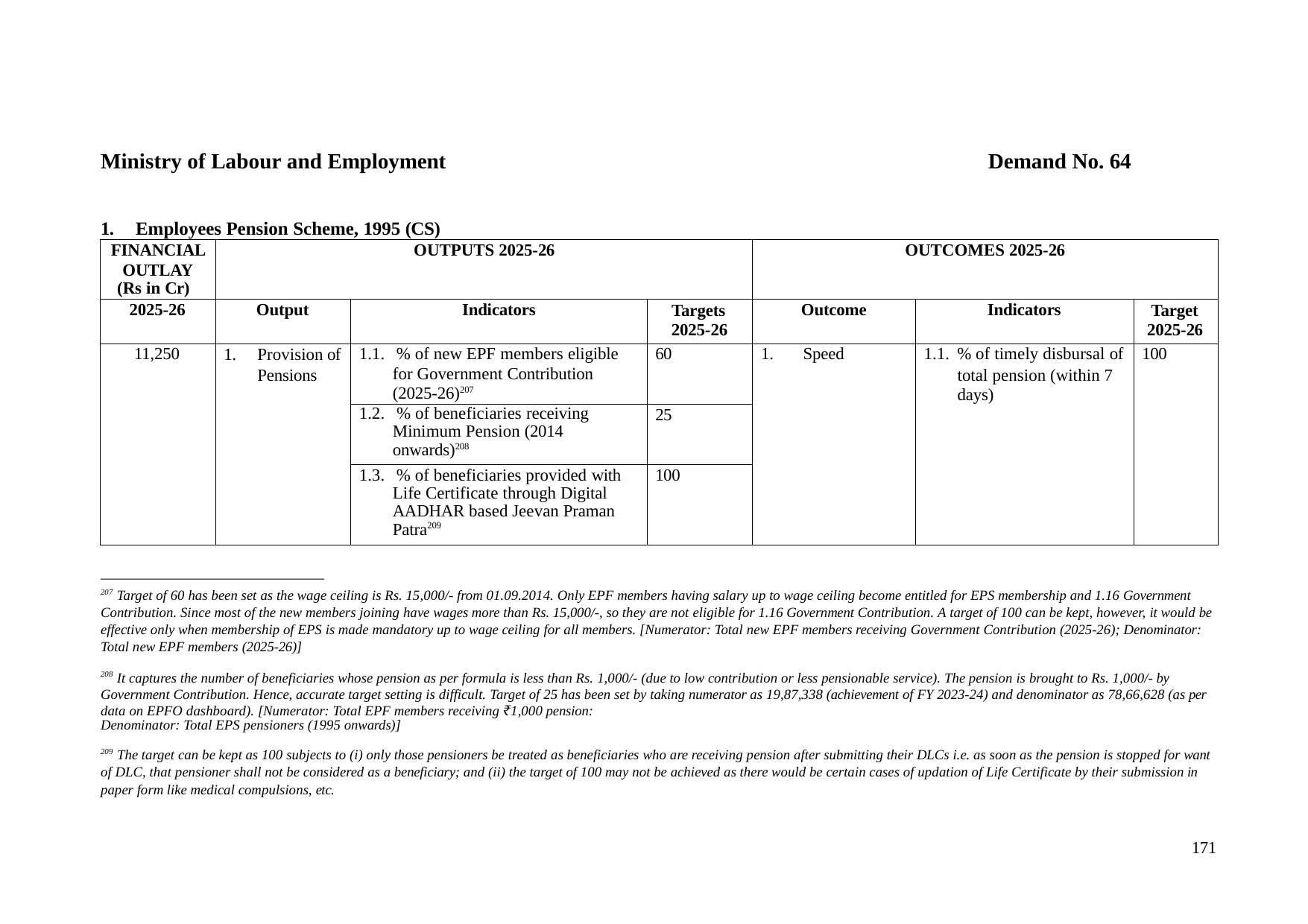

Ministry of Labour and Employment
Demand No. 64
1.	Employees Pension Scheme, 1995 (CS)
| FINANCIAL OUTLAY (Rs in Cr) | OUTPUTS 2025-26 |  |  | OUTCOMES 2025-26 |  |  |
| --- | --- | --- | --- | --- | --- | --- |
| 2025-26 | Output | Indicators | Targets 2025-26 | Outcome | Indicators | Target 2025-26 |
| 11,250 | 1. Provision of Pensions | 1.1. % of new EPF members eligible for Government Contribution (2025-26)207 | 60 | 1. Speed | 1.1. % of timely disbursal of total pension (within 7 days) | 100 |
|  |  | 1.2. % of beneficiaries receiving Minimum Pension (2014 onwards)208 | 25 |  |  |  |
|  |  | 1.3. % of beneficiaries provided with Life Certificate through Digital AADHAR based Jeevan Praman Patra209 | 100 |  |  |  |

207 Target of 60 has been set as the wage ceiling is Rs. 15,000/- from 01.09.2014. Only EPF members having salary up to wage ceiling become entitled for EPS membership and 1.16 Government Contribution. Since most of the new members joining have wages more than Rs. 15,000/-, so they are not eligible for 1.16 Government Contribution. A target of 100 can be kept, however, it would be effective only when membership of EPS is made mandatory up to wage ceiling for all members. [Numerator: Total new EPF members receiving Government Contribution (2025-26); Denominator: Total new EPF members (2025-26)]
208 It captures the number of beneficiaries whose pension as per formula is less than Rs. 1,000/- (due to low contribution or less pensionable service). The pension is brought to Rs. 1,000/- by Government Contribution. Hence, accurate target setting is difficult. Target of 25 has been set by taking numerator as 19,87,338 (achievement of FY 2023-24) and denominator as 78,66,628 (as per data on EPFO dashboard). [Numerator: Total EPF members receiving ₹1,000 pension:
Denominator: Total EPS pensioners (1995 onwards)]
209 The target can be kept as 100 subjects to (i) only those pensioners be treated as beneficiaries who are receiving pension after submitting their DLCs i.e. as soon as the pension is stopped for want of DLC, that pensioner shall not be considered as a beneficiary; and (ii) the target of 100 may not be achieved as there would be certain cases of updation of Life Certificate by their submission in paper form like medical compulsions, etc.
171